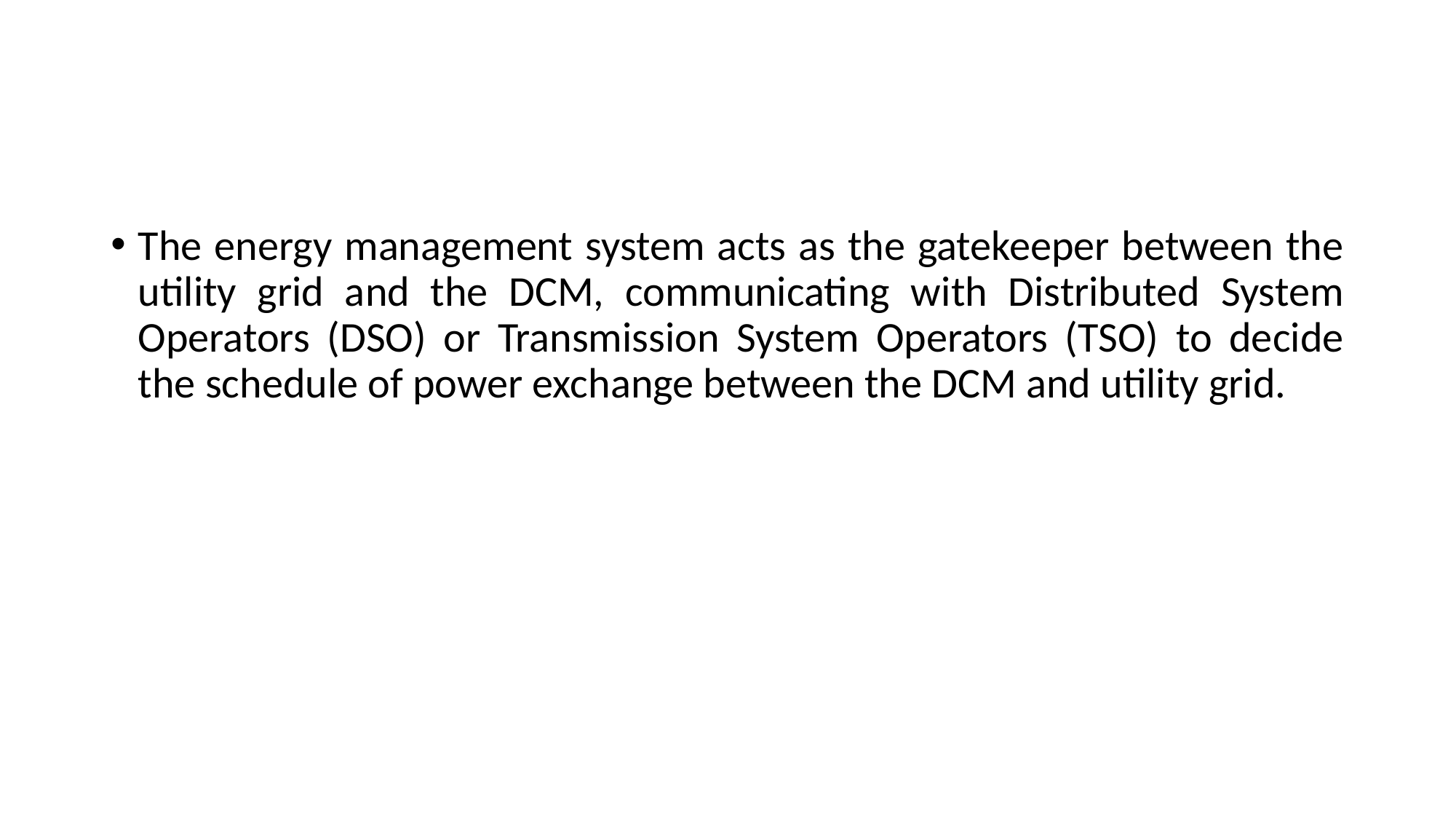

#
The energy management system acts as the gatekeeper between the utility grid and the DCM, communicating with Distributed System Operators (DSO) or Transmission System Operators (TSO) to decide the schedule of power exchange between the DCM and utility grid.